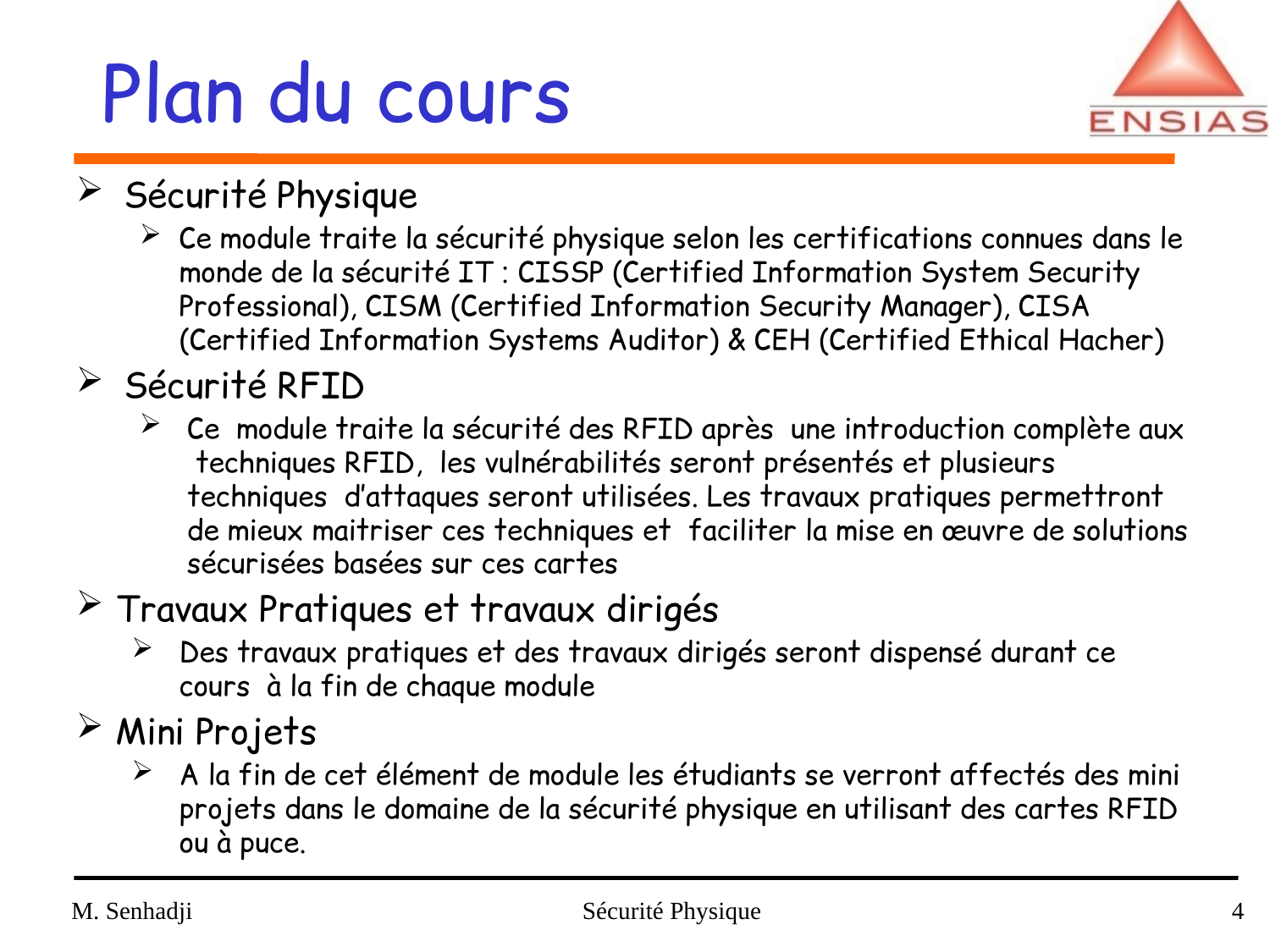

# Plan du cours
Sécurité Physique
Ce module traite la sécurité physique selon les certifications connues dans le monde de la sécurité IT : CISSP (Certified Information System Security Professional), CISM (Certified Information Security Manager), CISA (Certified Information Systems Auditor) & CEH (Certified Ethical Hacher)
Sécurité RFID
Ce  module traite la sécurité des RFID après  une introduction complète aux  techniques RFID,  les vulnérabilités seront présentés et plusieurs techniques  d’attaques seront utilisées. Les travaux pratiques permettront de mieux maitriser ces techniques et  faciliter la mise en œuvre de solutions sécurisées basées sur ces cartes
Travaux Pratiques et travaux dirigés
Des travaux pratiques et des travaux dirigés seront dispensé durant ce cours  à la fin de chaque module
Mini Projets
A la fin de cet élément de module les étudiants se verront affectés des mini projets dans le domaine de la sécurité physique en utilisant des cartes RFID ou à puce.